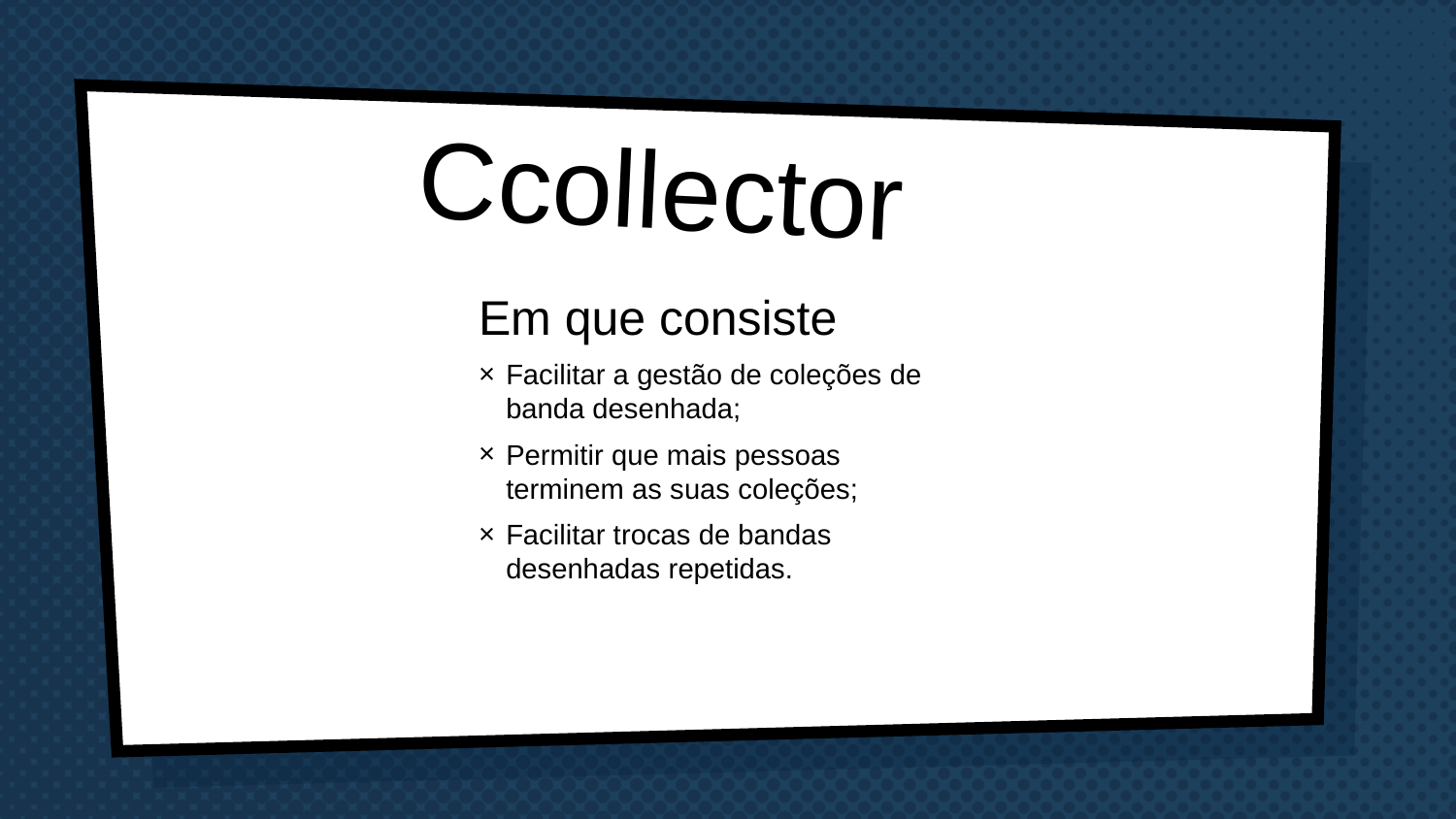

# Ccollector
Em que consiste
Facilitar a gestão de coleções de banda desenhada;
Permitir que mais pessoas terminem as suas coleções;
Facilitar trocas de bandas desenhadas repetidas.